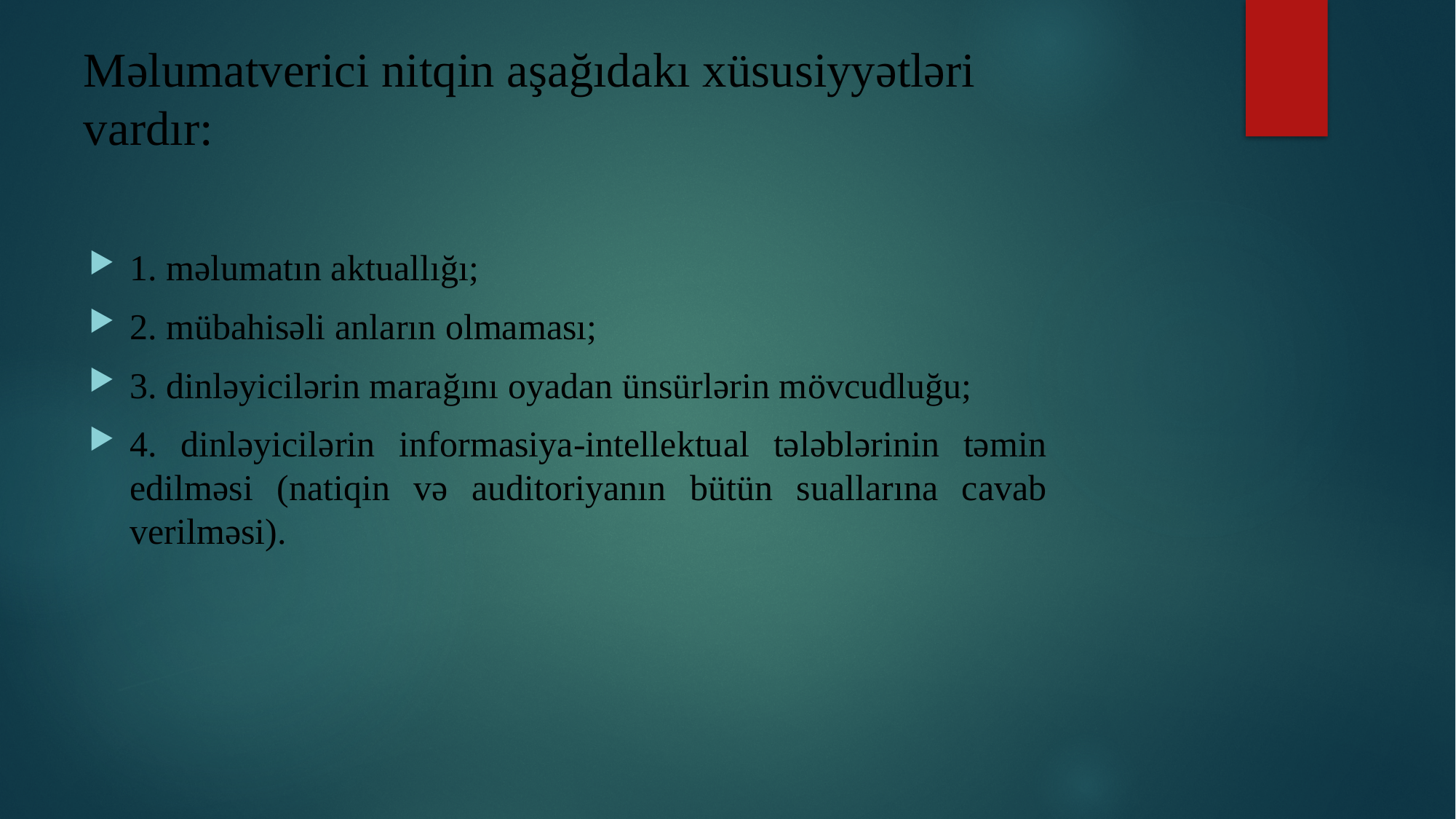

# Məlumatverici nitqin aşağıdakı xüsusiyyətləri vardır:
1. məlumatın aktuallığı;
2. mübahisəli anların olmaması;
3. dinləyicilərin marağını oyadan ünsürlərin mövcudluğu;
4. dinləyicilərin informasiya-intellektual tələblərinin təmin edilməsi (natiqin və auditoriyanın bütün suallarına cavab verilməsi).